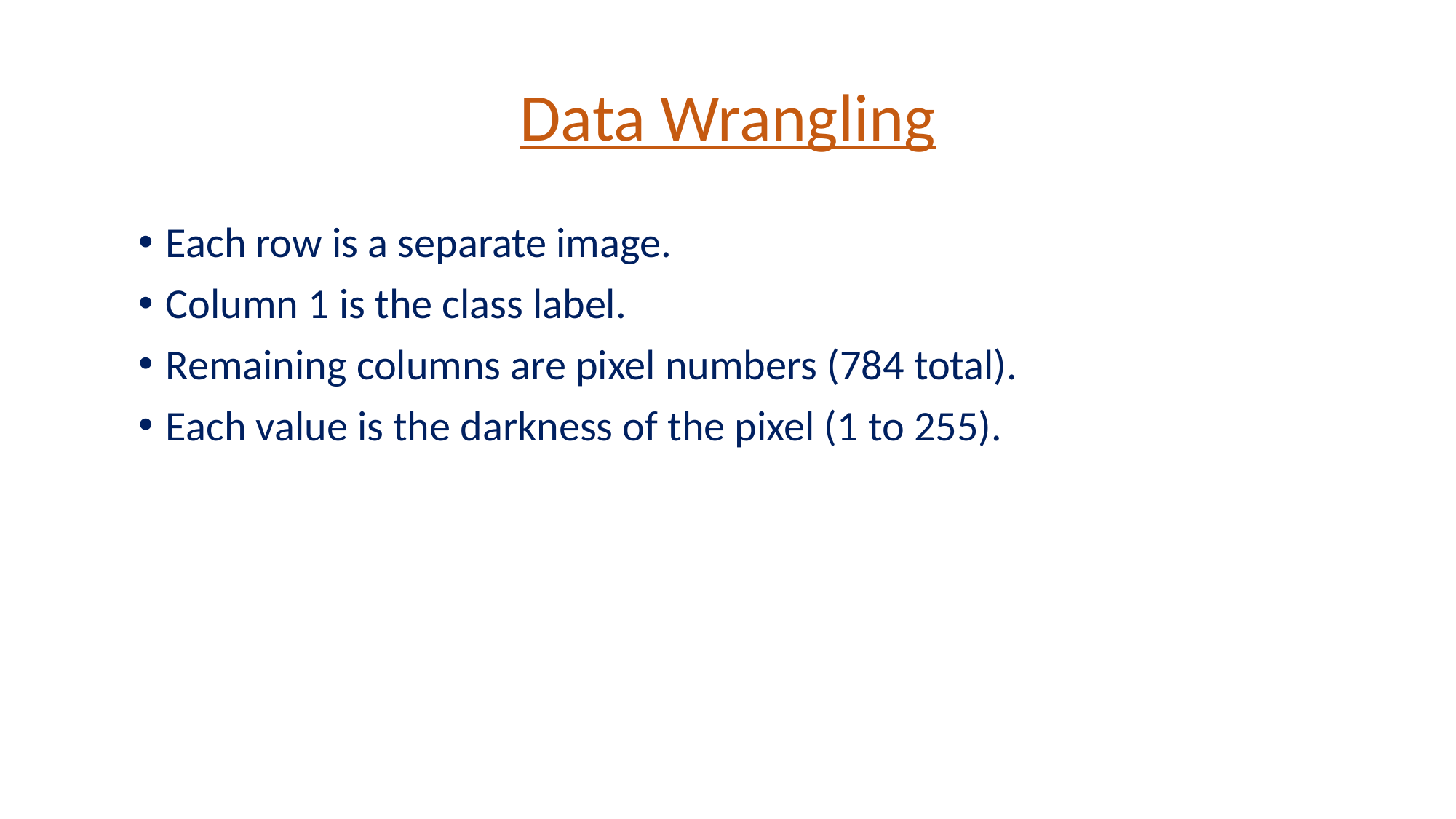

# Data Wrangling
Each row is a separate image.
Column 1 is the class label.
Remaining columns are pixel numbers (784 total).
Each value is the darkness of the pixel (1 to 255).